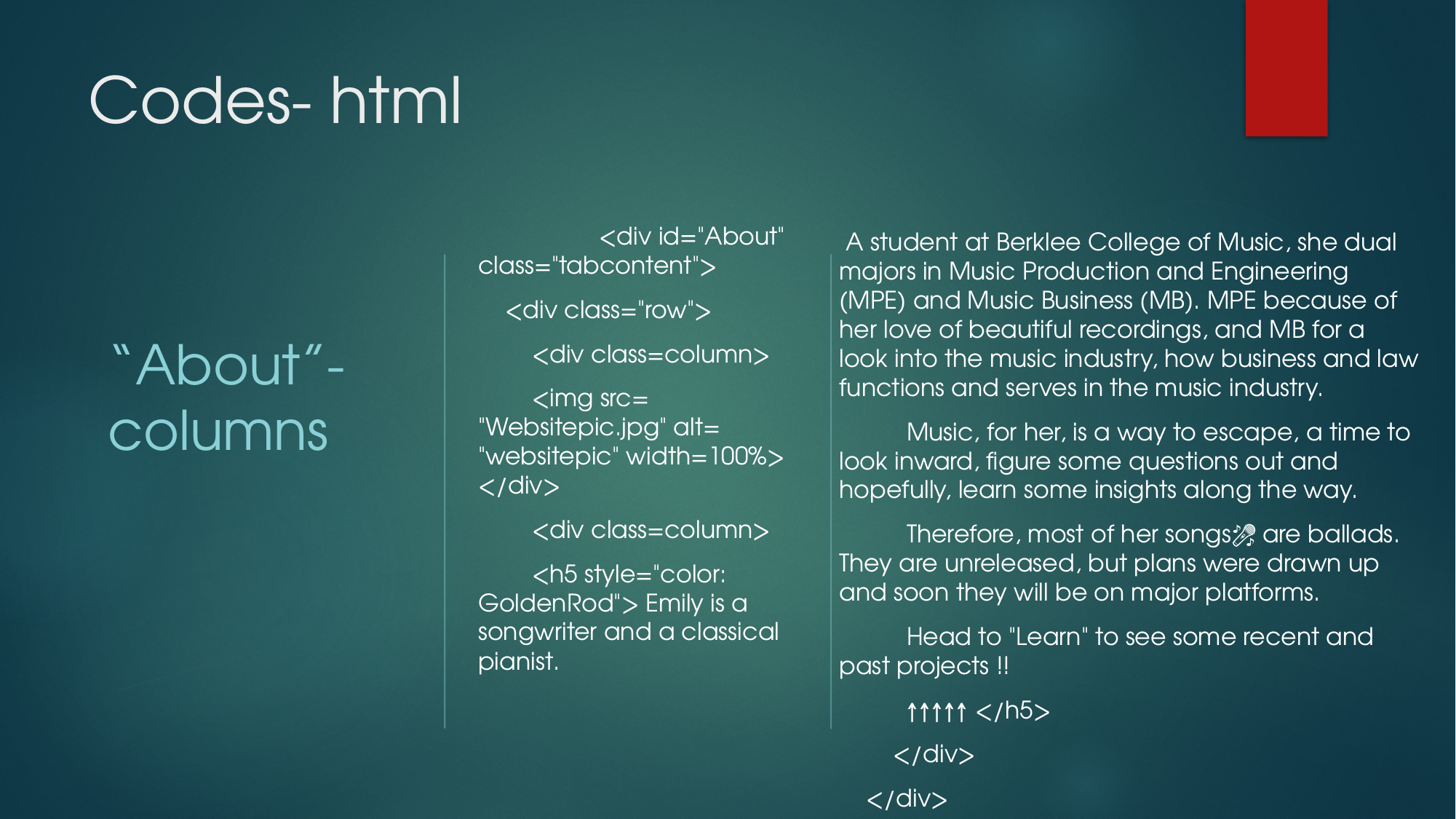

# Codes- html
                  <div id="About" class="tabcontent">
    <div class="row">
        <div class=column>
        <img src= "Websitepic.jpg" alt= "websitepic" width=100%> </div>
        <div class=column>
        <h5 style="color: GoldenRod"> Emily is a songwriter and a classical pianist.

 A student at Berklee College of Music, she dual majors in Music Production and Engineering (MPE) and Music Business (MB). MPE because of her love of beautiful recordings, and MB for a look into the music industry, how business and law functions and serves in the music industry.
          Music, for her, is a way to escape, a time to look inward, figure some questions out and hopefully, learn some insights along the way.
          Therefore, most of her songs🎤 are ballads. They are unreleased, but plans were drawn up and soon they will be on major platforms.
          Head to "Learn" to see some recent and past projects !!
          ↑↑↑↑↑ </h5>
        </div>
    </div>
“About”- columns